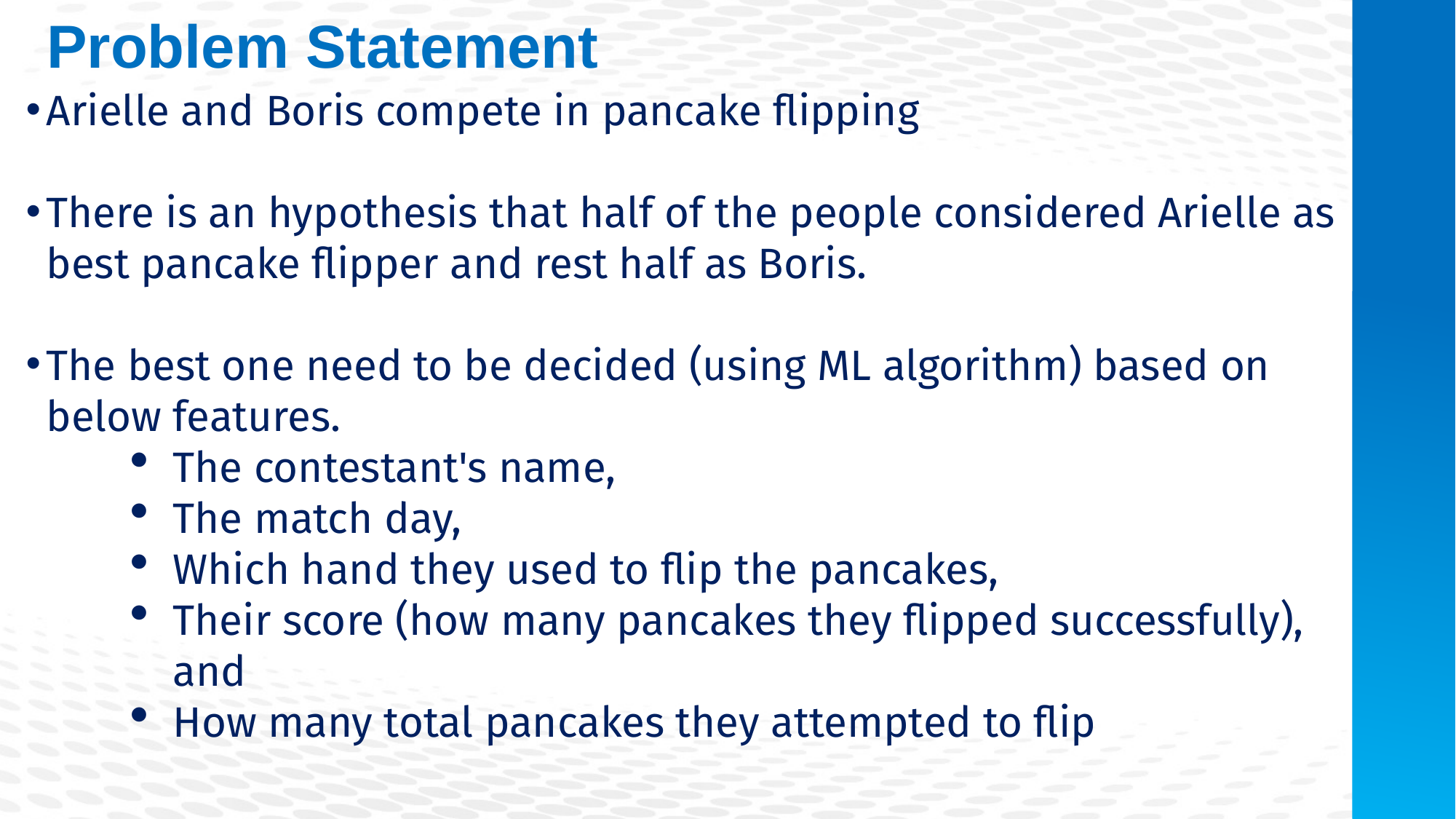

Problem Statement
Arielle and Boris compete in pancake flipping

There is an hypothesis that half of the people considered Arielle as best pancake flipper and rest half as Boris.

The best one need to be decided (using ML algorithm) based on below features.
The contestant's name,
The match day,
Which hand they used to flip the pancakes,
Their score (how many pancakes they flipped successfully), and
How many total pancakes they attempted to flip